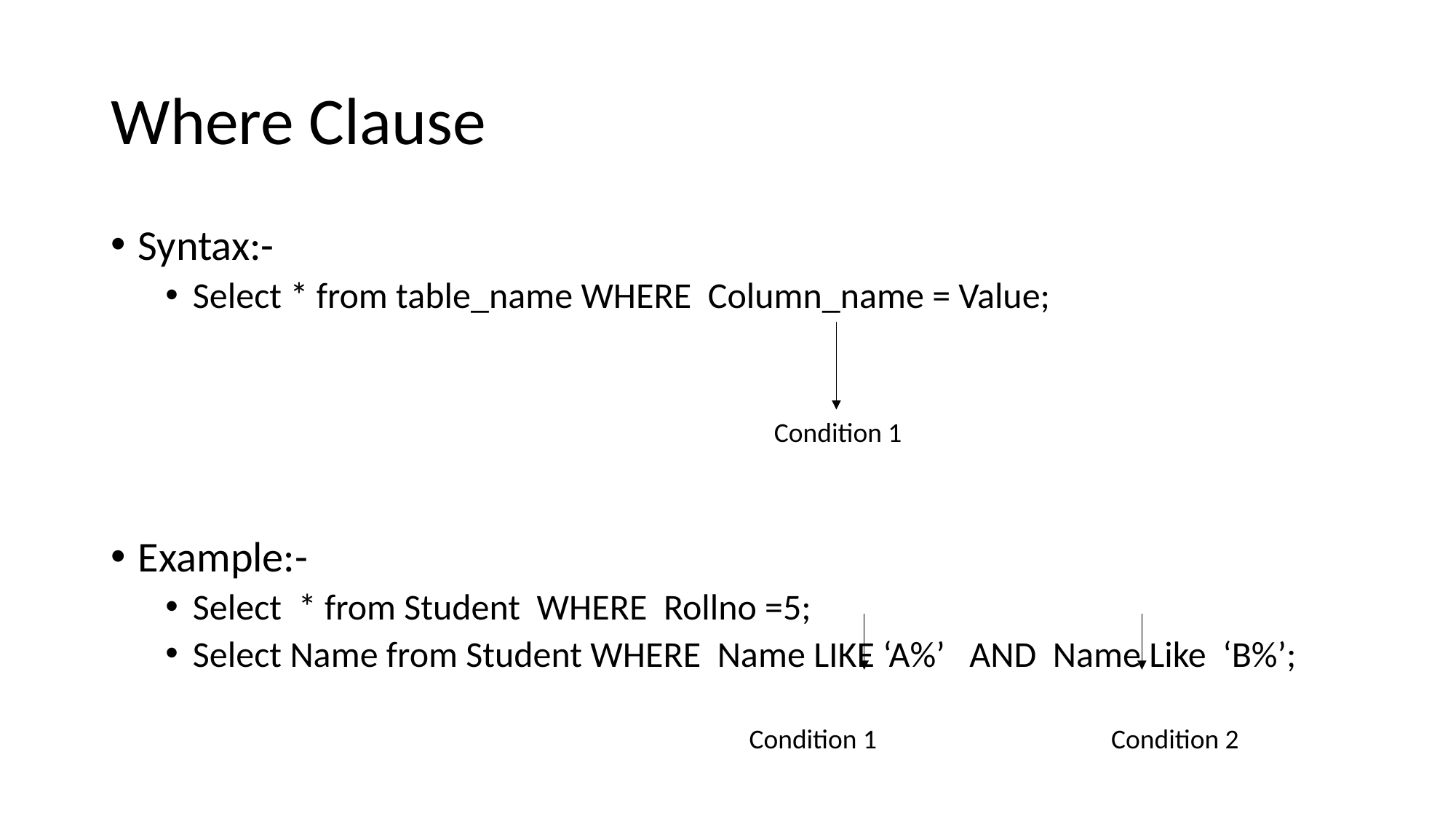

# Where Clause
Syntax:-
Select * from table_name WHERE  Column_name = Value;

Example:-
Select  * from Student  WHERE  Rollno =5;
Select Name from Student WHERE  Name LIKE ‘A%’   AND  Name Like  ‘B%’;
Condition 1
Condition 1                                      Condition 2